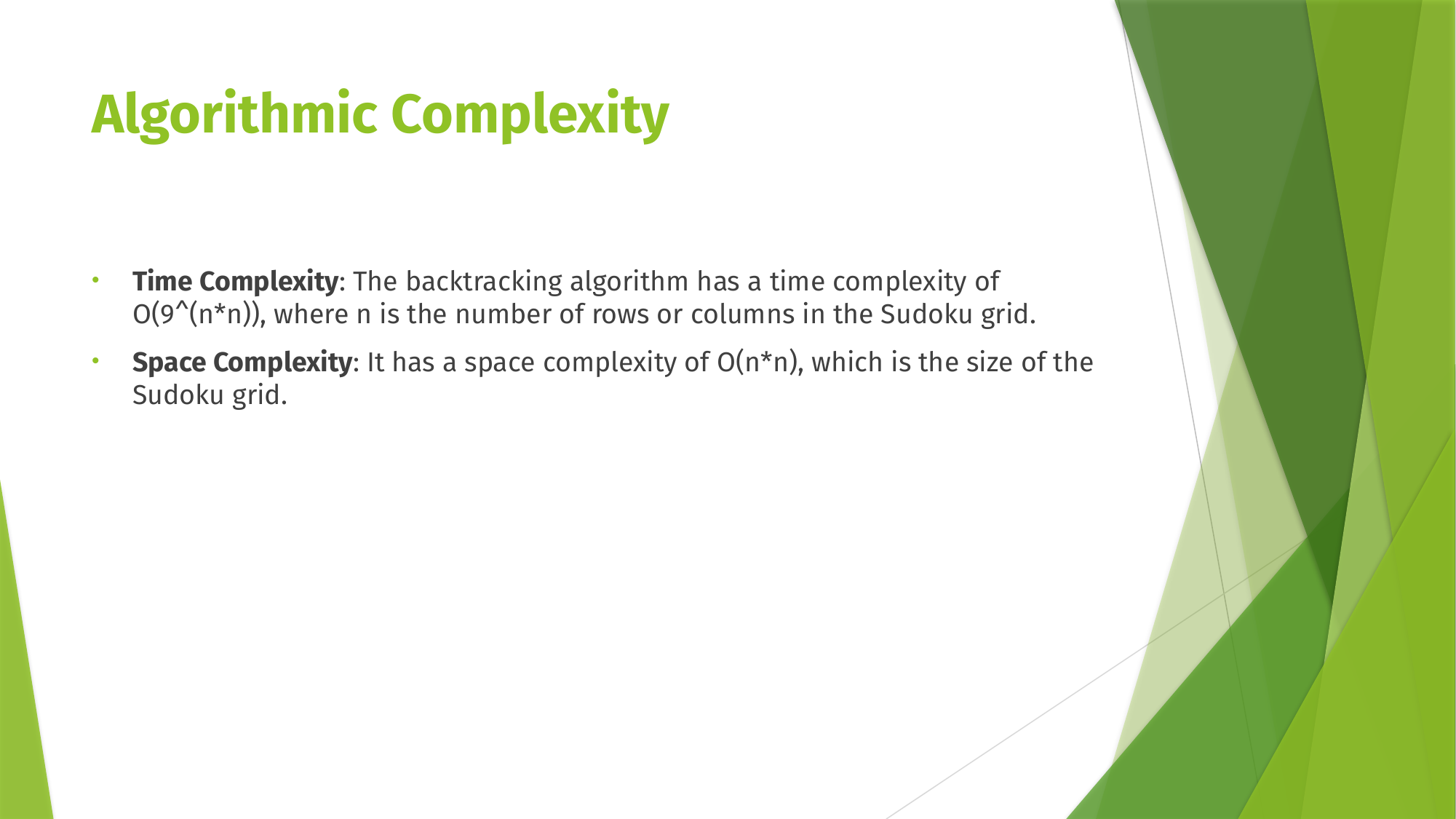

# Algorithmic Complexity
Time Complexity: The backtracking algorithm has a time complexity of O(9^(n*n)), where n is the number of rows or columns in the Sudoku grid.
Space Complexity: It has a space complexity of O(n*n), which is the size of the Sudoku grid.